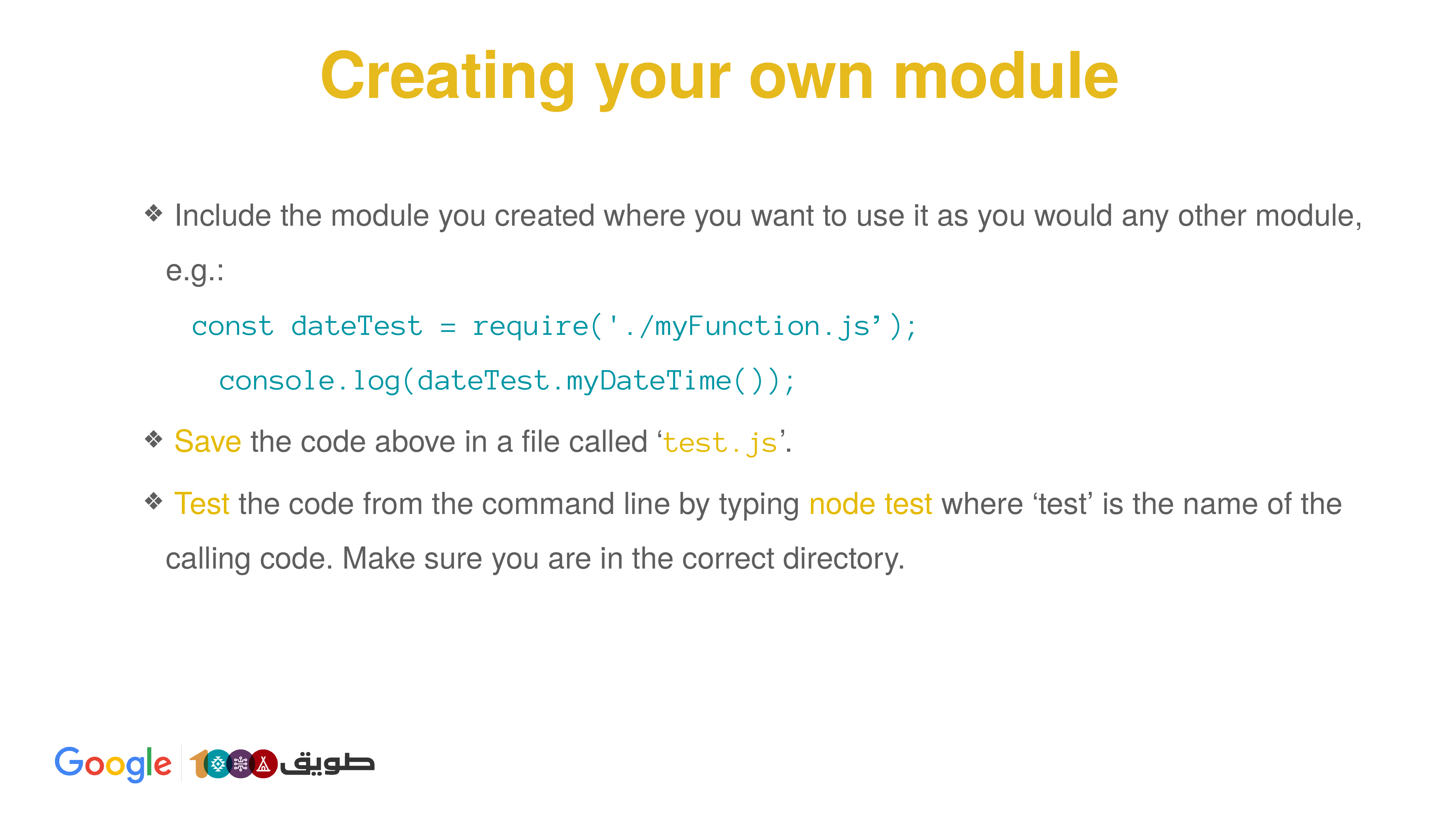

Creating your own module

 Include the module you created where you want to use it as you would any other module, e.g.:
const dateTest = require('./myFunction.js’);
	console.log(dateTest.myDateTime());
 Save the code above in a file called ‘test.js’.
 Test the code from the command line by typing node test where ‘test’ is the name of the calling code. Make sure you are in the correct directory.